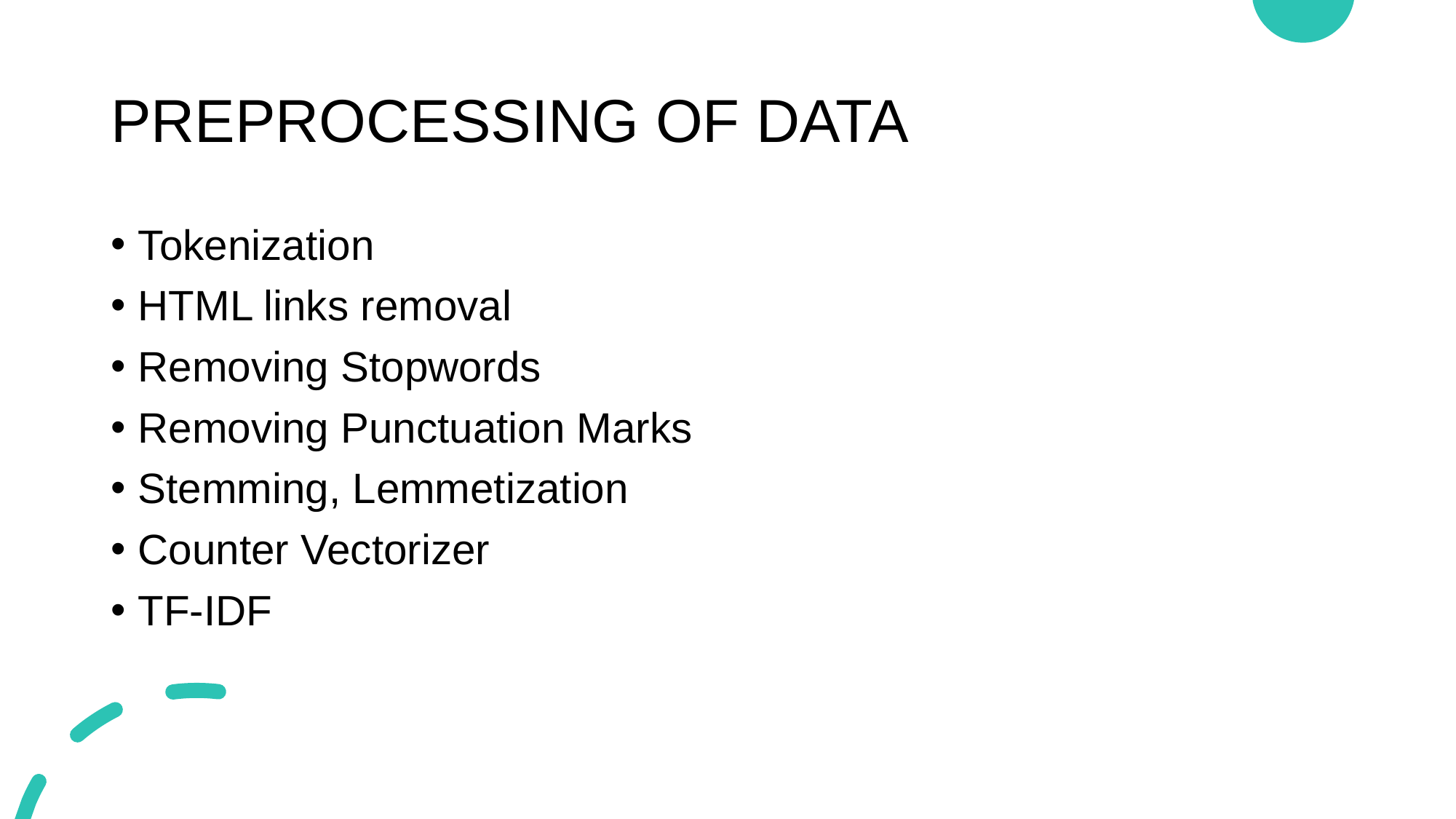

# PREPROCESSING OF DATA
Tokenization
HTML links removal
Removing Stopwords
Removing Punctuation Marks
Stemming, Lemmetization
Counter Vectorizer
TF-IDF